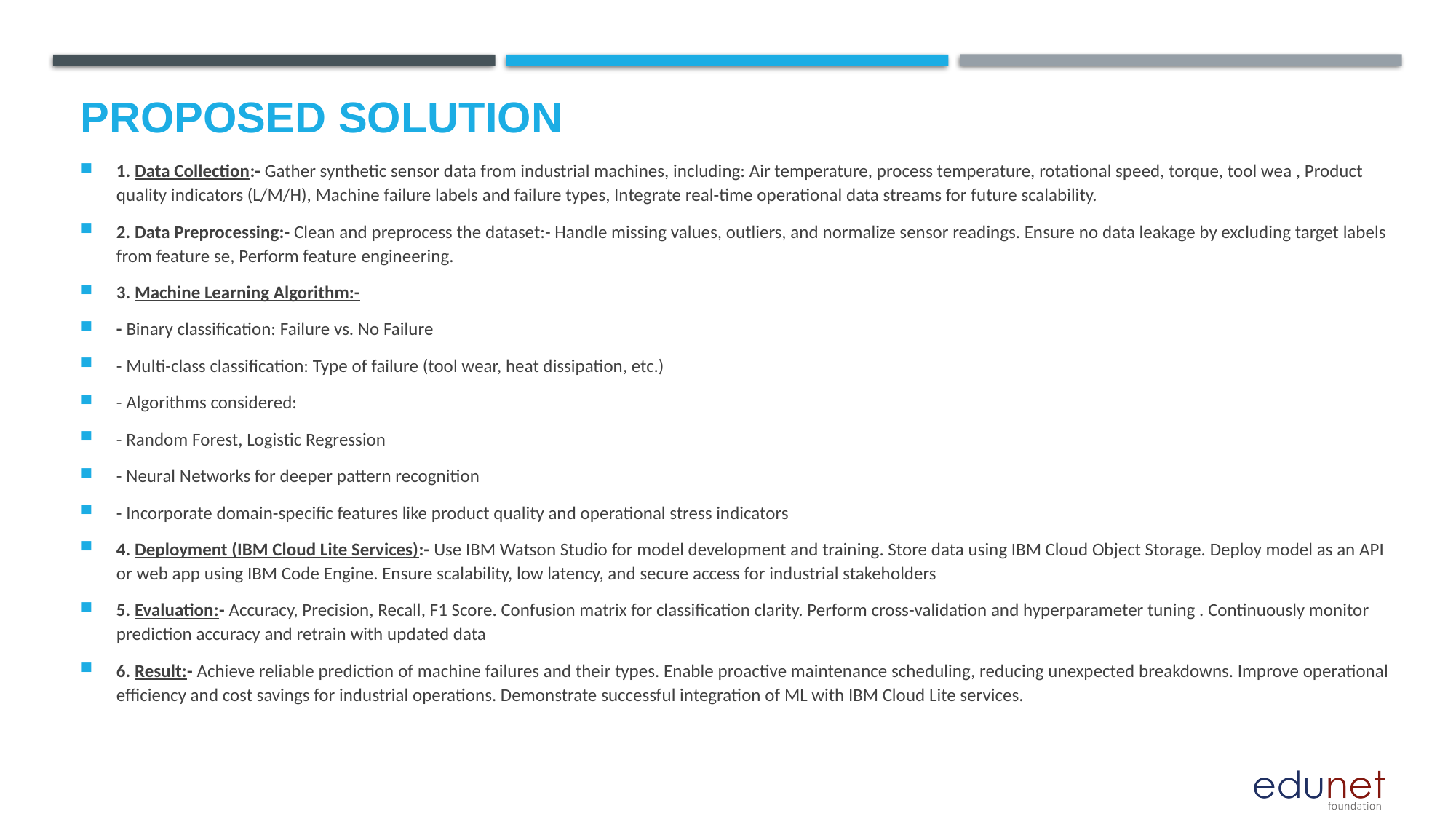

# Proposed Solution

1. Data Collection:- Gather synthetic sensor data from industrial machines, including: Air temperature, process temperature, rotational speed, torque, tool wea , Product quality indicators (L/M/H), Machine failure labels and failure types, Integrate real-time operational data streams for future scalability.
2. Data Preprocessing:- Clean and preprocess the dataset:- Handle missing values, outliers, and normalize sensor readings. Ensure no data leakage by excluding target labels from feature se, Perform feature engineering.
3. Machine Learning Algorithm:-
- Binary classification: Failure vs. No Failure
- Multi-class classification: Type of failure (tool wear, heat dissipation, etc.)
- Algorithms considered:
- Random Forest, Logistic Regression
- Neural Networks for deeper pattern recognition
- Incorporate domain-specific features like product quality and operational stress indicators
4. Deployment (IBM Cloud Lite Services):- Use IBM Watson Studio for model development and training. Store data using IBM Cloud Object Storage. Deploy model as an API or web app using IBM Code Engine. Ensure scalability, low latency, and secure access for industrial stakeholders
5. Evaluation:- Accuracy, Precision, Recall, F1 Score. Confusion matrix for classification clarity. Perform cross-validation and hyperparameter tuning . Continuously monitor prediction accuracy and retrain with updated data
6. Result:- Achieve reliable prediction of machine failures and their types. Enable proactive maintenance scheduling, reducing unexpected breakdowns. Improve operational efficiency and cost savings for industrial operations. Demonstrate successful integration of ML with IBM Cloud Lite services.